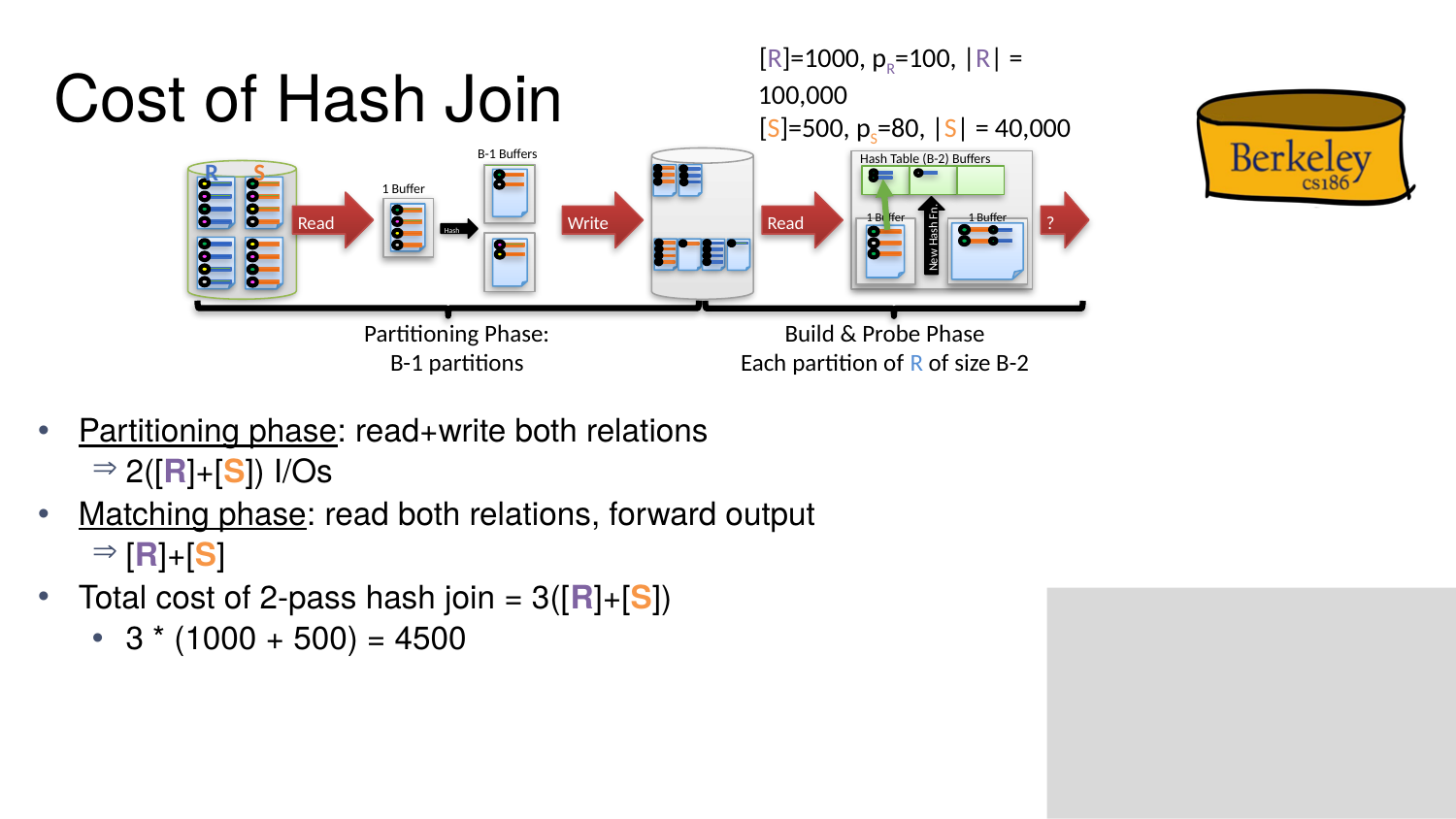

[R]=1000, pR=100, |R| = 100,000
[S]=500, pS=80, |S| = 40,000
# Cost of Hash Join
B-1 Buffers

1 Buffer

Hash

Hash Table (B-2) Buffers

New Hash Fn.
1 Buffer

1 Buffer

S
R

Read

Write

Read

?

Partitioning Phase:
B-1 partitions

Build & Probe Phase
Each partition of R of size B-2
Partitioning phase: read+write both relations
2([R]+[S]) I/Os
Matching phase: read both relations, forward output
[R]+[S]
Total cost of 2-pass hash join = 3([R]+[S])
3 * (1000 + 500) = 4500